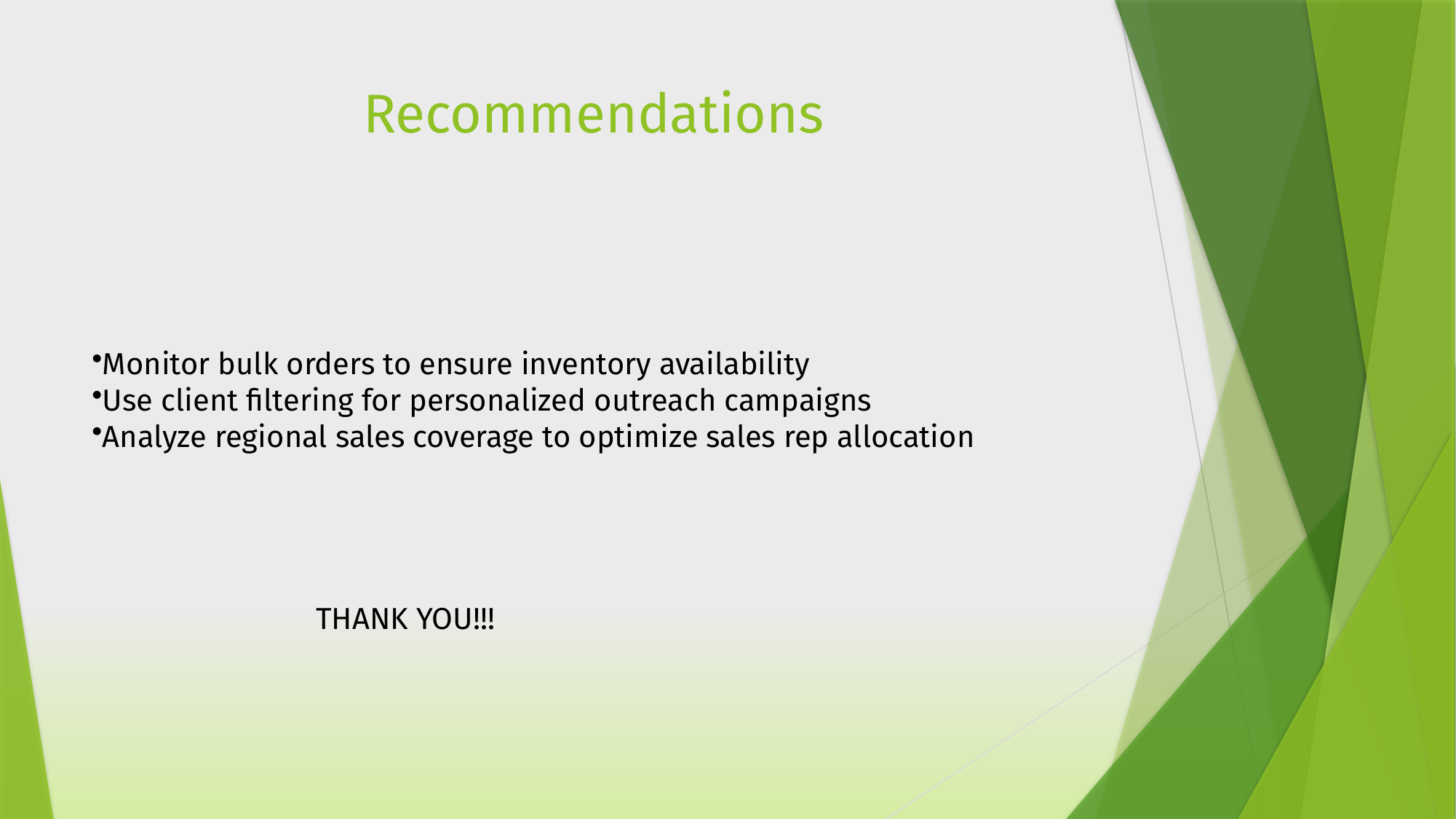

# Recommendations
Monitor bulk orders to ensure inventory availability
Use client filtering for personalized outreach campaigns
Analyze regional sales coverage to optimize sales rep allocation

                            THANK YOU!!!